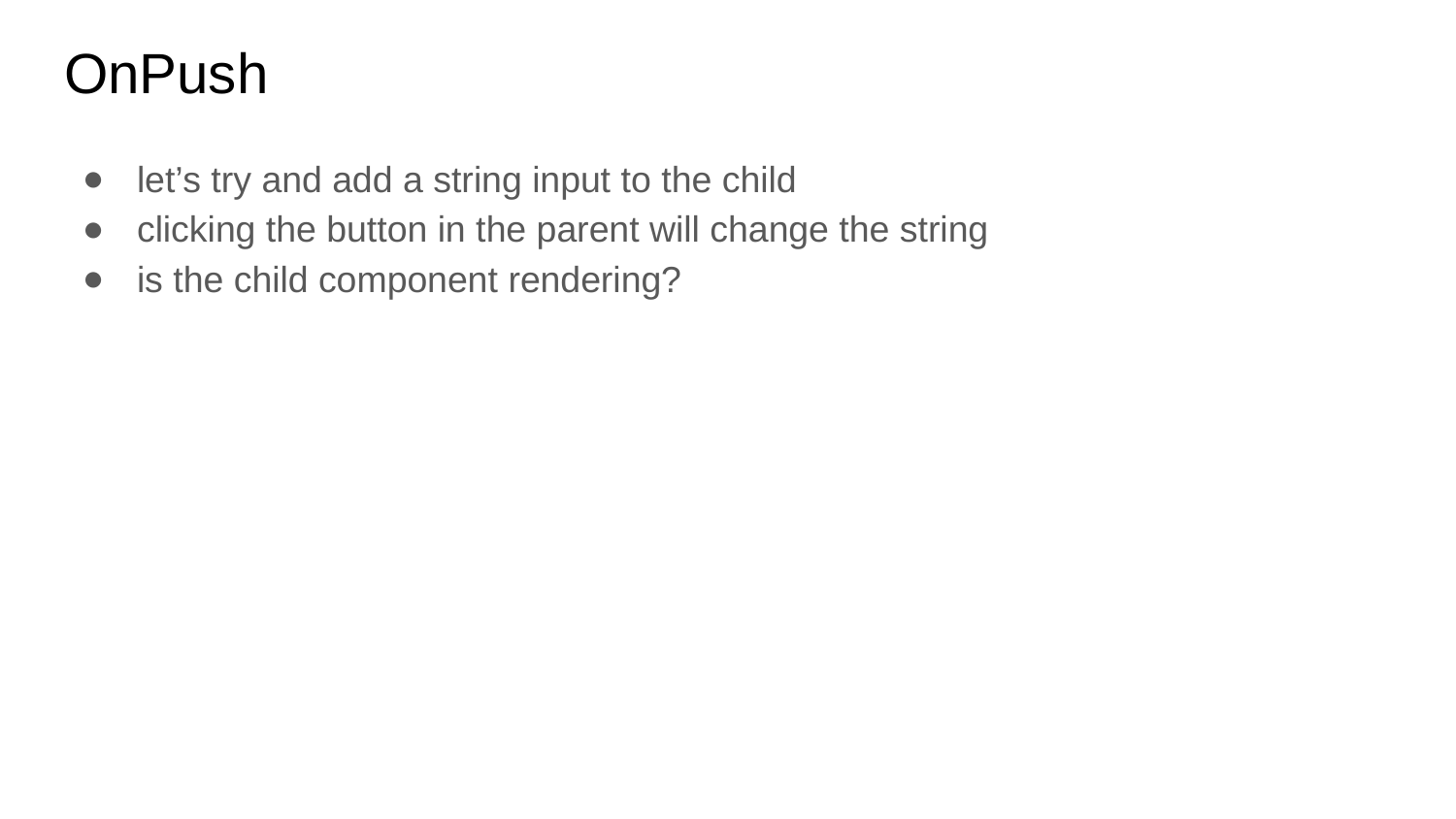

# OnPush
let’s try and add a string input to the child
clicking the button in the parent will change the string
is the child component rendering?